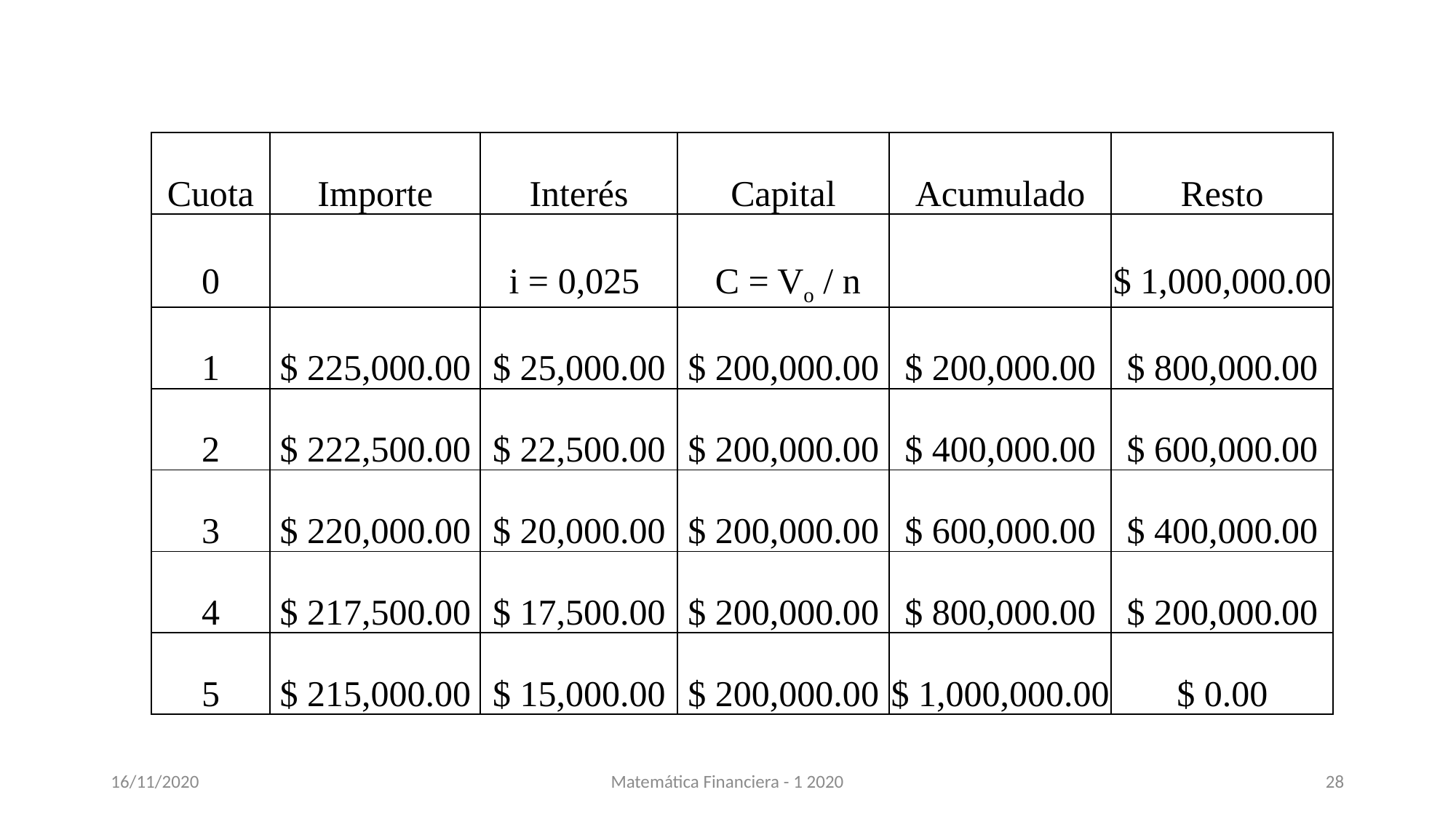

| Cuota | Importe | Interés | Capital | Acumulado | Resto |
| --- | --- | --- | --- | --- | --- |
| 0 |  | i = 0,025 | C = Vo / n |  | $ 1,000,000.00 |
| 1 | $ 225,000.00 | $ 25,000.00 | $ 200,000.00 | $ 200,000.00 | $ 800,000.00 |
| 2 | $ 222,500.00 | $ 22,500.00 | $ 200,000.00 | $ 400,000.00 | $ 600,000.00 |
| 3 | $ 220,000.00 | $ 20,000.00 | $ 200,000.00 | $ 600,000.00 | $ 400,000.00 |
| 4 | $ 217,500.00 | $ 17,500.00 | $ 200,000.00 | $ 800,000.00 | $ 200,000.00 |
| 5 | $ 215,000.00 | $ 15,000.00 | $ 200,000.00 | $ 1,000,000.00 | $ 0.00 |
16/11/2020
Matemática Financiera - 1 2020
28